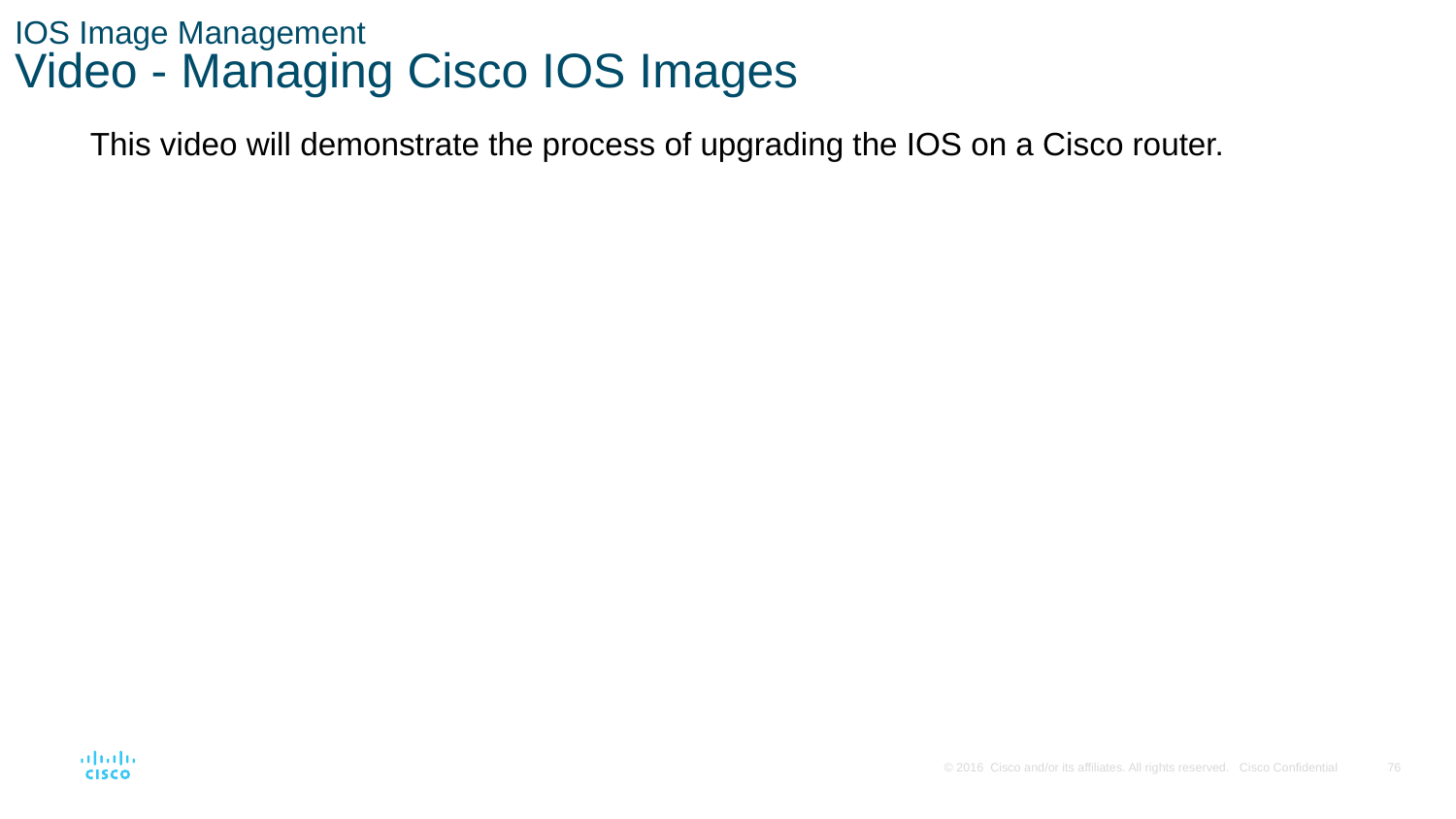

# IOS Image Management Video - Managing Cisco IOS Images
This video will demonstrate the process of upgrading the IOS on a Cisco router.